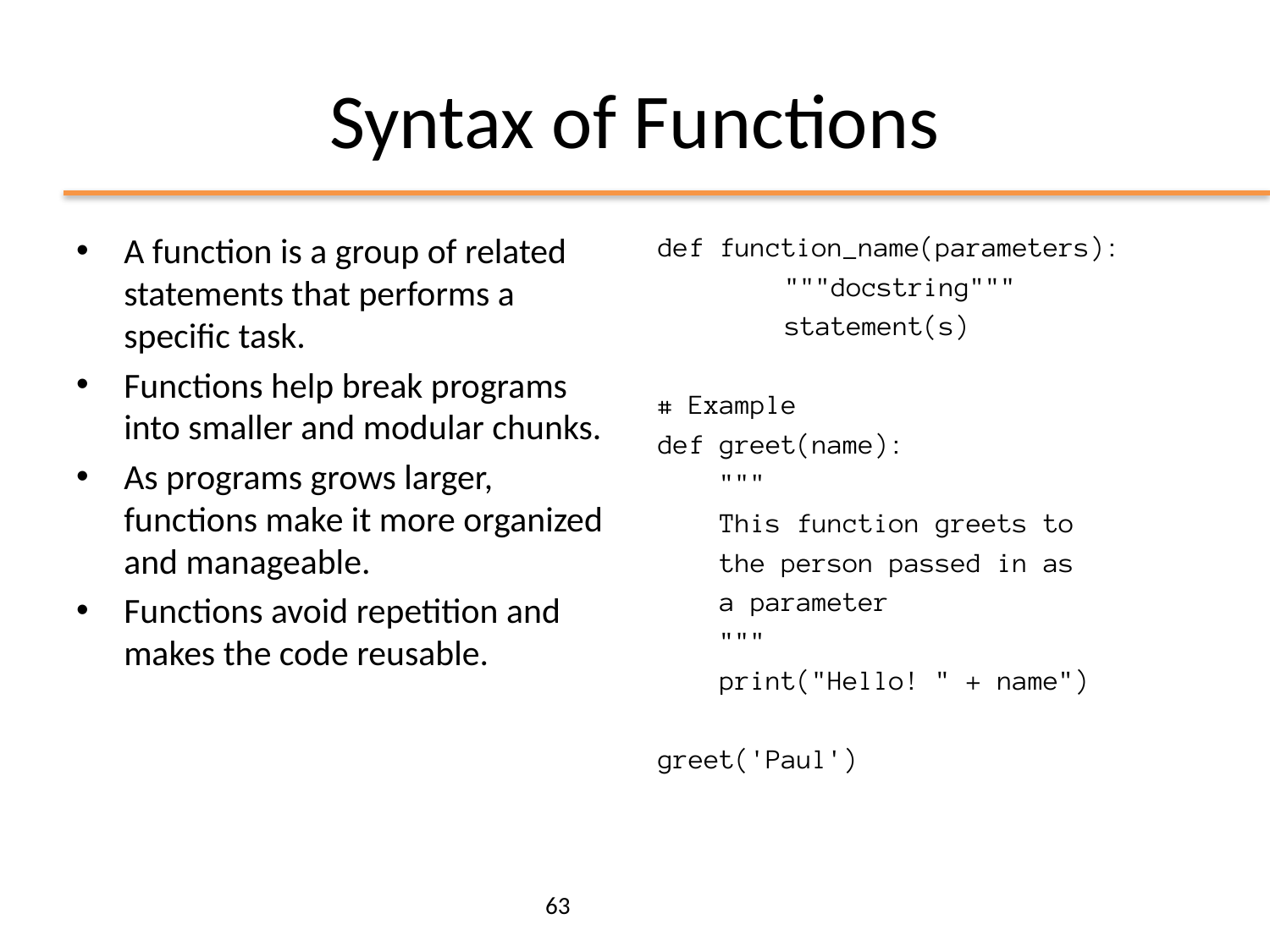

# Syntax of Functions
A function is a group of related statements that performs a specific task.
Functions help break programs into smaller and modular chunks.
As programs grows larger, functions make it more organized and manageable.
Functions avoid repetition and makes the code reusable.
def function_name(parameters):
	"""docstring"""
	statement(s)

# Example
def greet(name):
    """
    This function greets to
    the person passed in as
    a parameter
    """
    print("Hello! " + name")

greet('Paul')
63